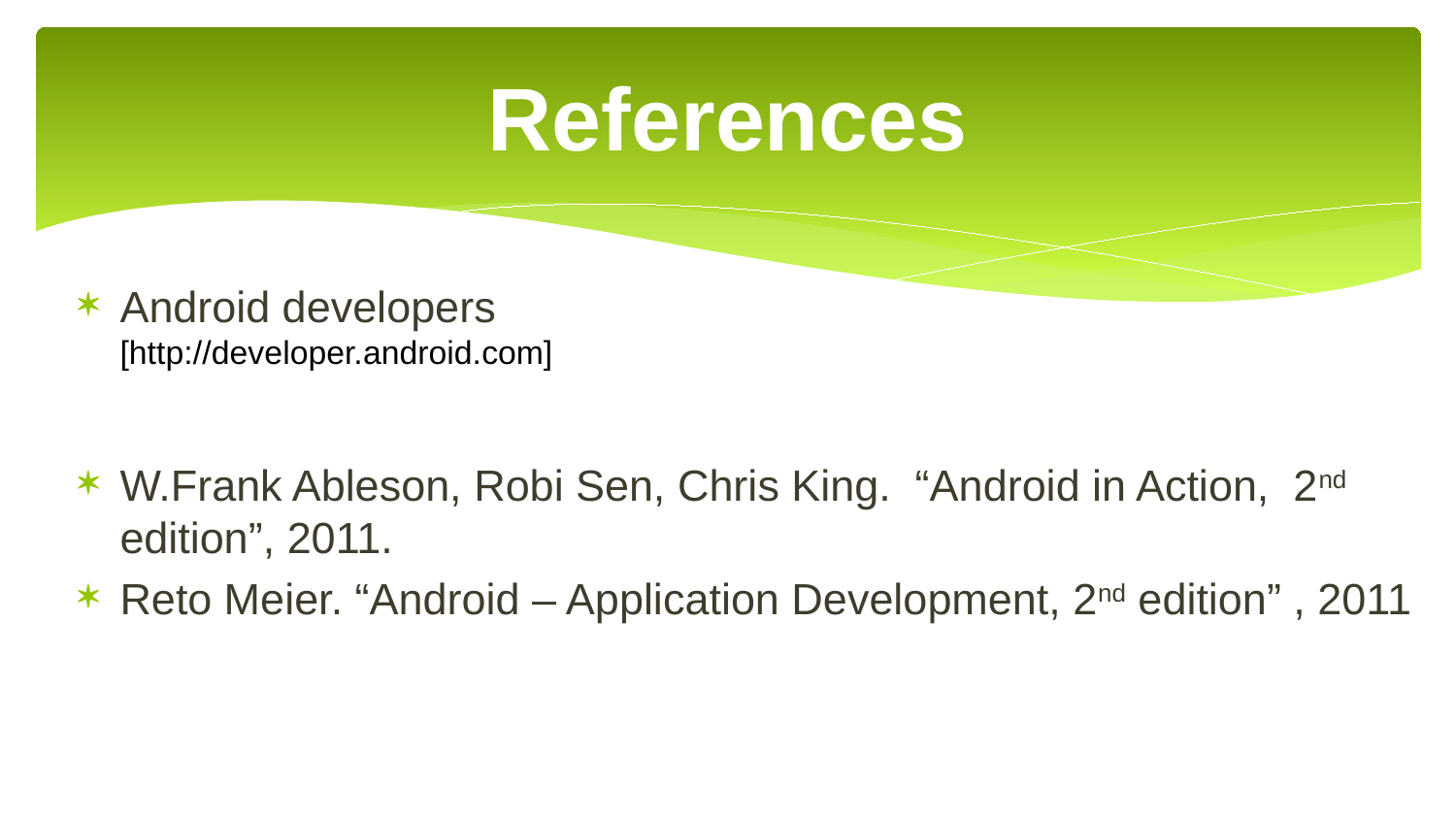

# References
Android developers
[http://developer.android.com]
W.Frank Ableson, Robi Sen, Chris King.  “Android in Action,  2nd edition”, 2011.
Reto Meier. “Android – Application Development, 2nd edition” , 2011